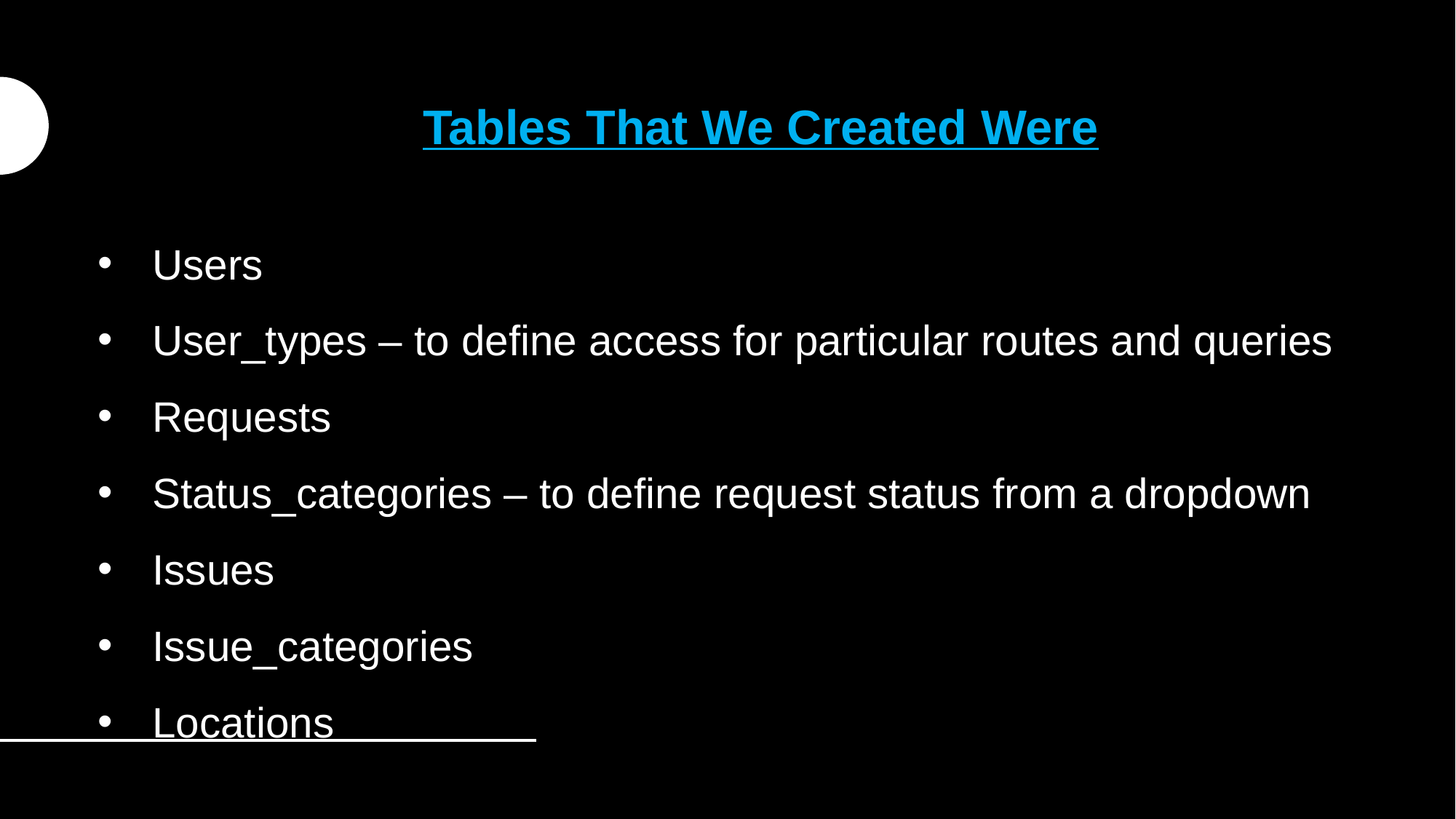

Tables That We Created Were
Users
User_types – to define access for particular routes and queries
Requests
Status_categories – to define request status from a dropdown
Issues
Issue_categories
Locations